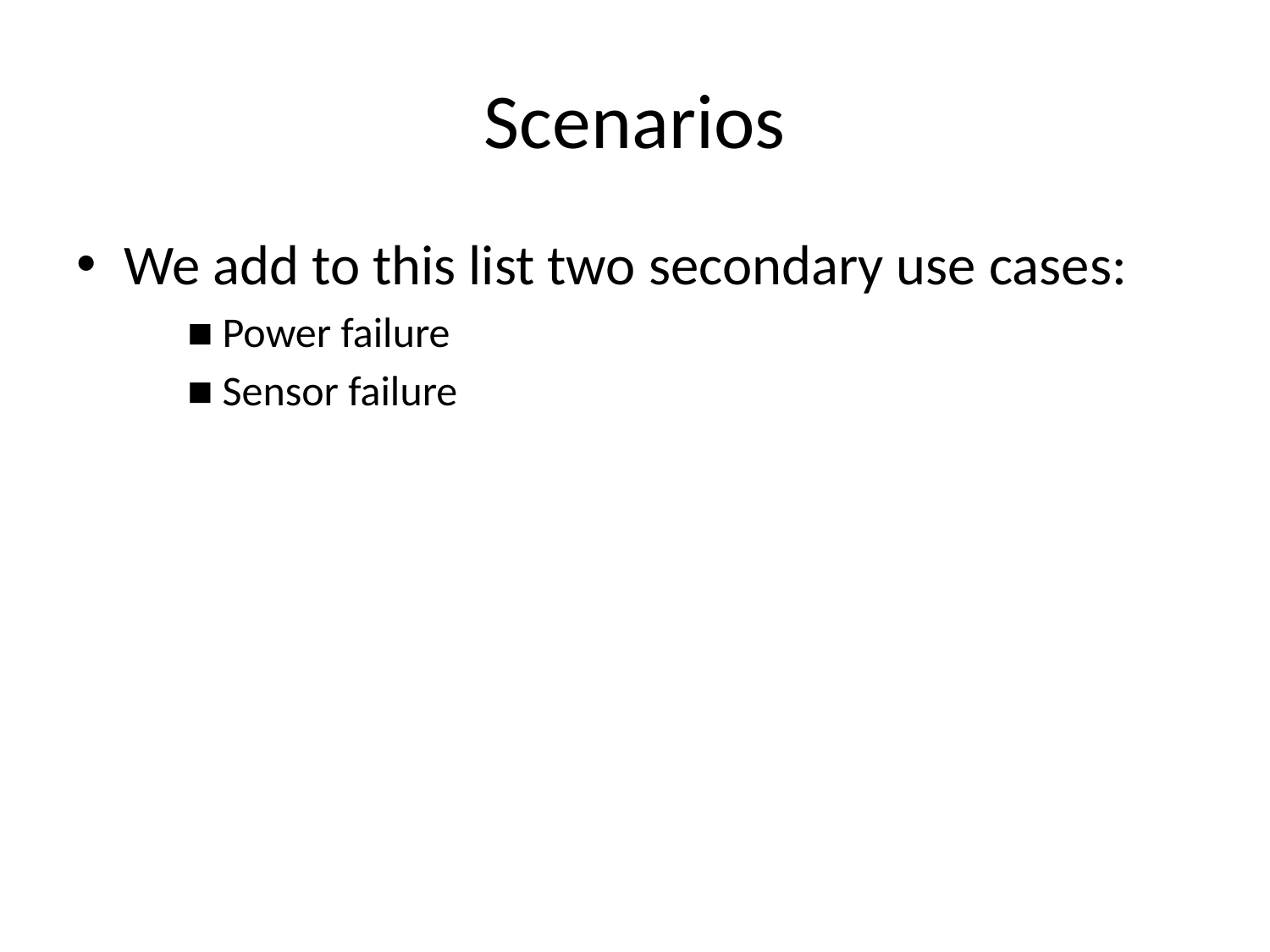

# Scenarios
We add to this list two secondary use cases:
■ Power failure
■ Sensor failure